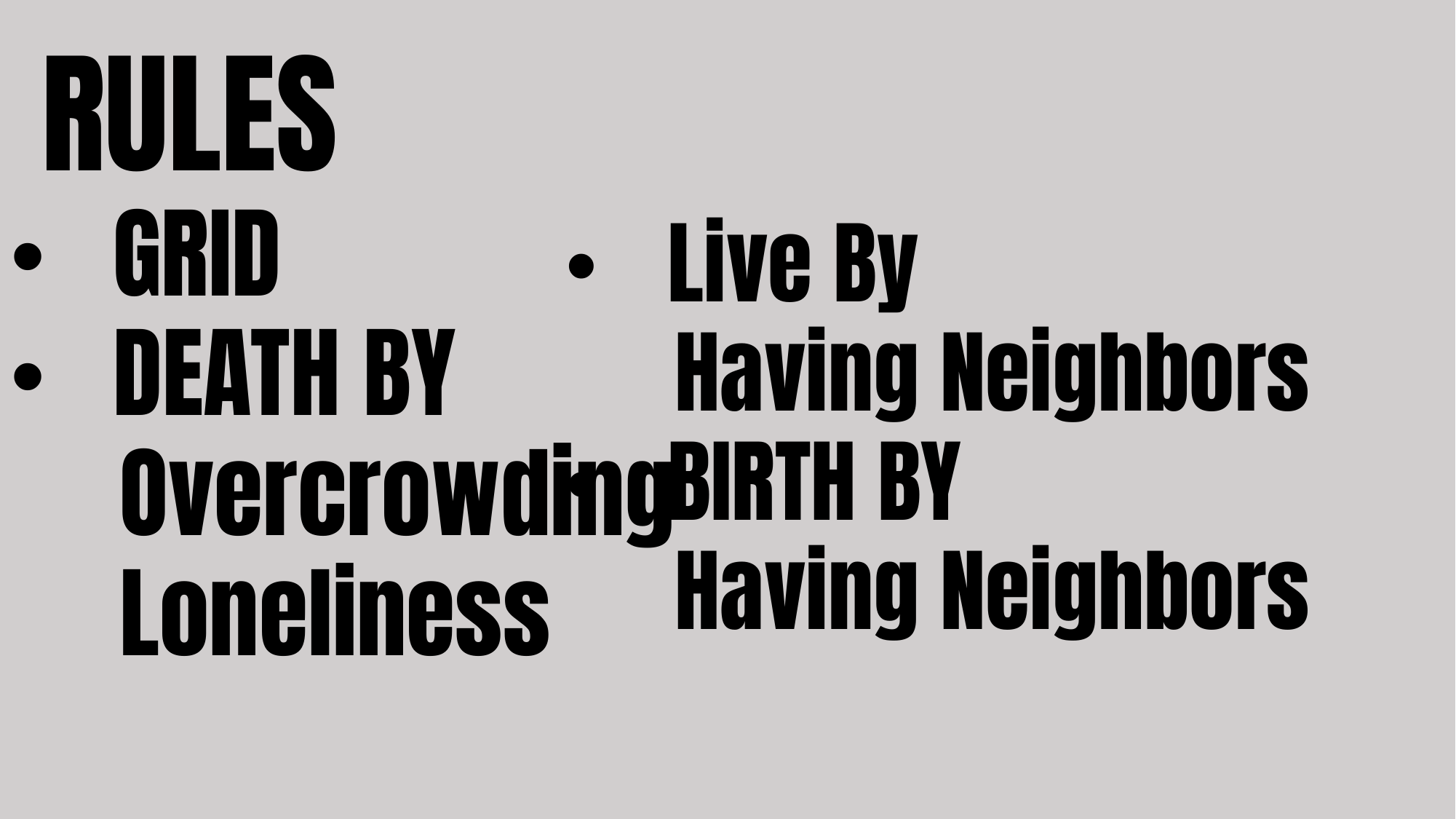

RULES
GRID
DEATH BY
	Overcrowding
	Loneliness

Live By
	Having Neighbors
BIRTH BY
	Having Neighbors